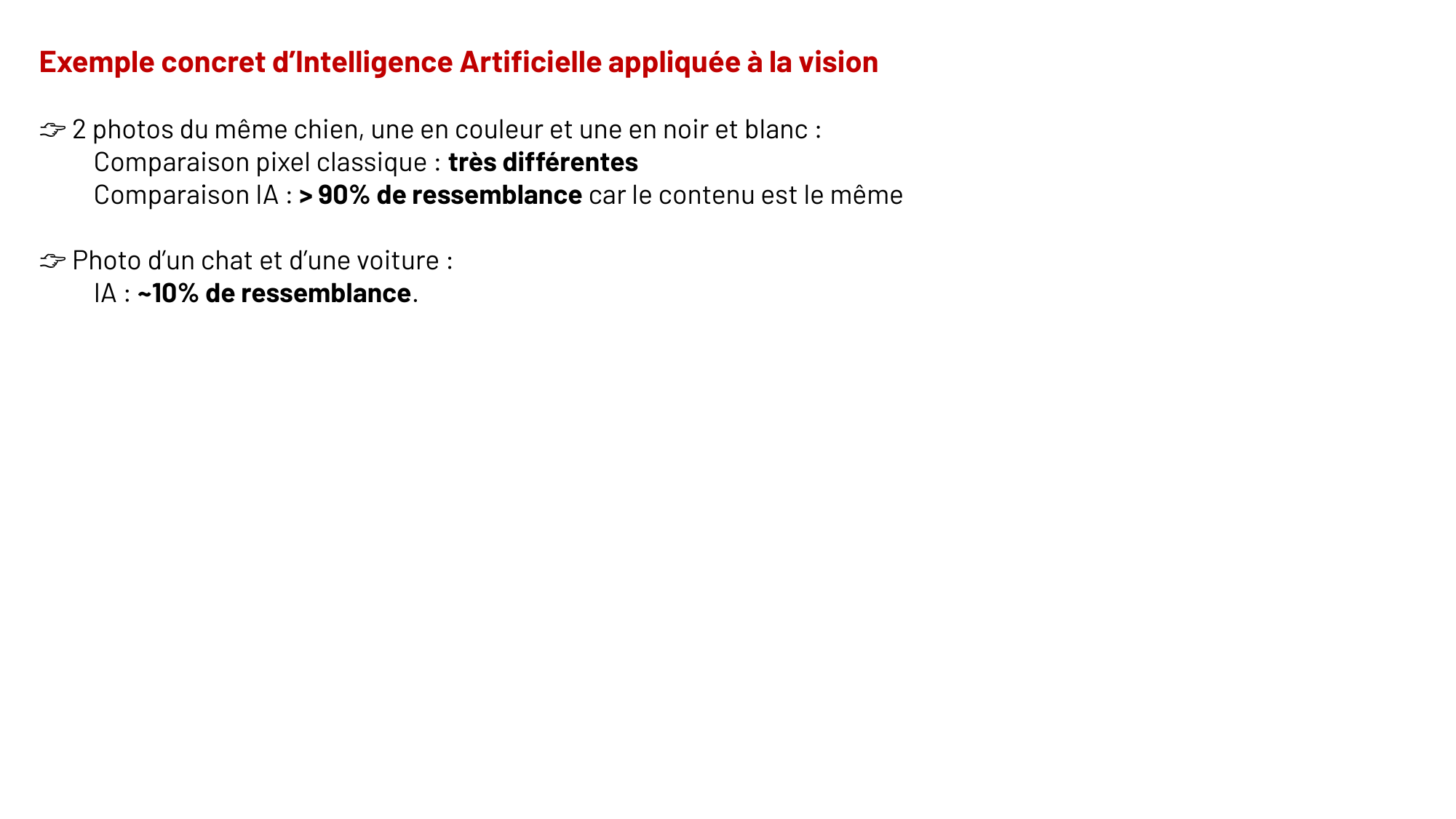

Exemple concret d’Intelligence Artificielle appliquée à la vision

👉 2 photos du même chien, une en couleur et une en noir et blanc :
Comparaison pixel classique : très différentes
Comparaison IA : > 90% de ressemblance car le contenu est le même

👉 Photo d’un chat et d’une voiture :
IA : ~10% de ressemblance.